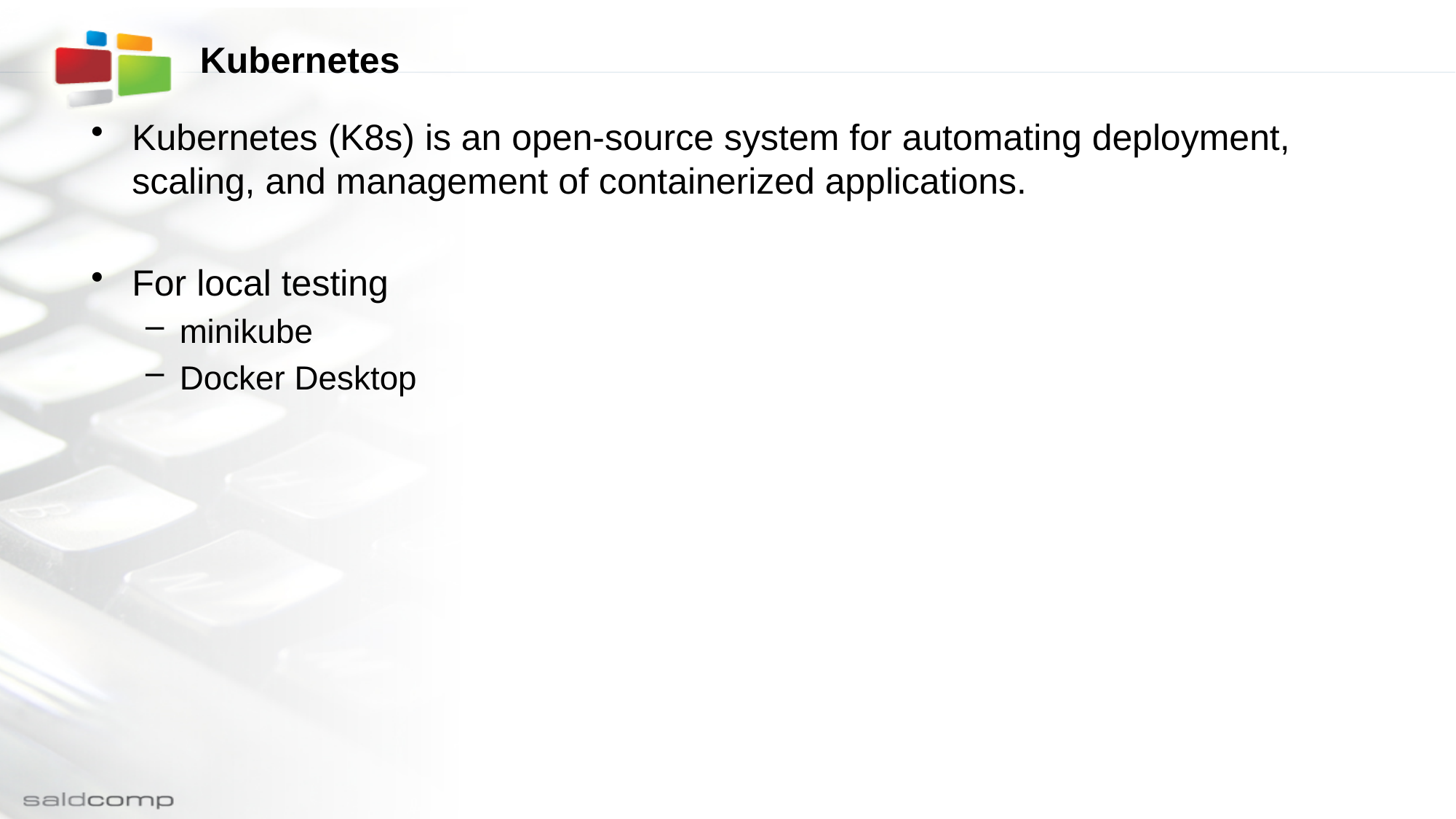

# Kubernetes
Kubernetes (K8s) is an open-source system for automating deployment, scaling, and management of containerized applications.

For local testing
minikube
Docker Desktop